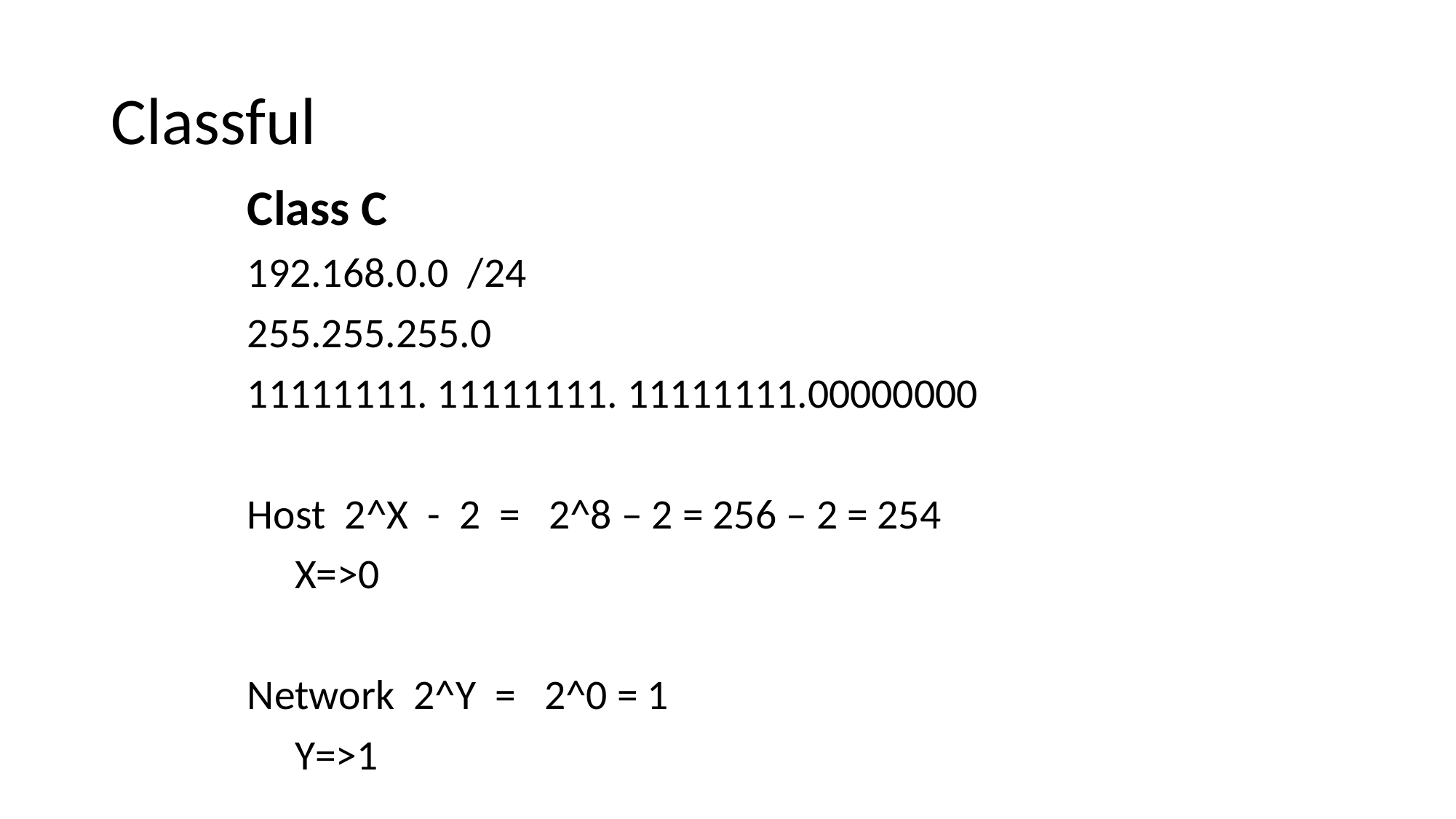

# Classful
Class C
192.168.0.0  /24
255.255.255.0
11111111. 11111111. 11111111.00000000

Host  2^X  -  2  =   2^8 – 2 = 256 – 2 = 254
     X=>0

Network  2^Y  =   2^0 = 1
     Y=>1